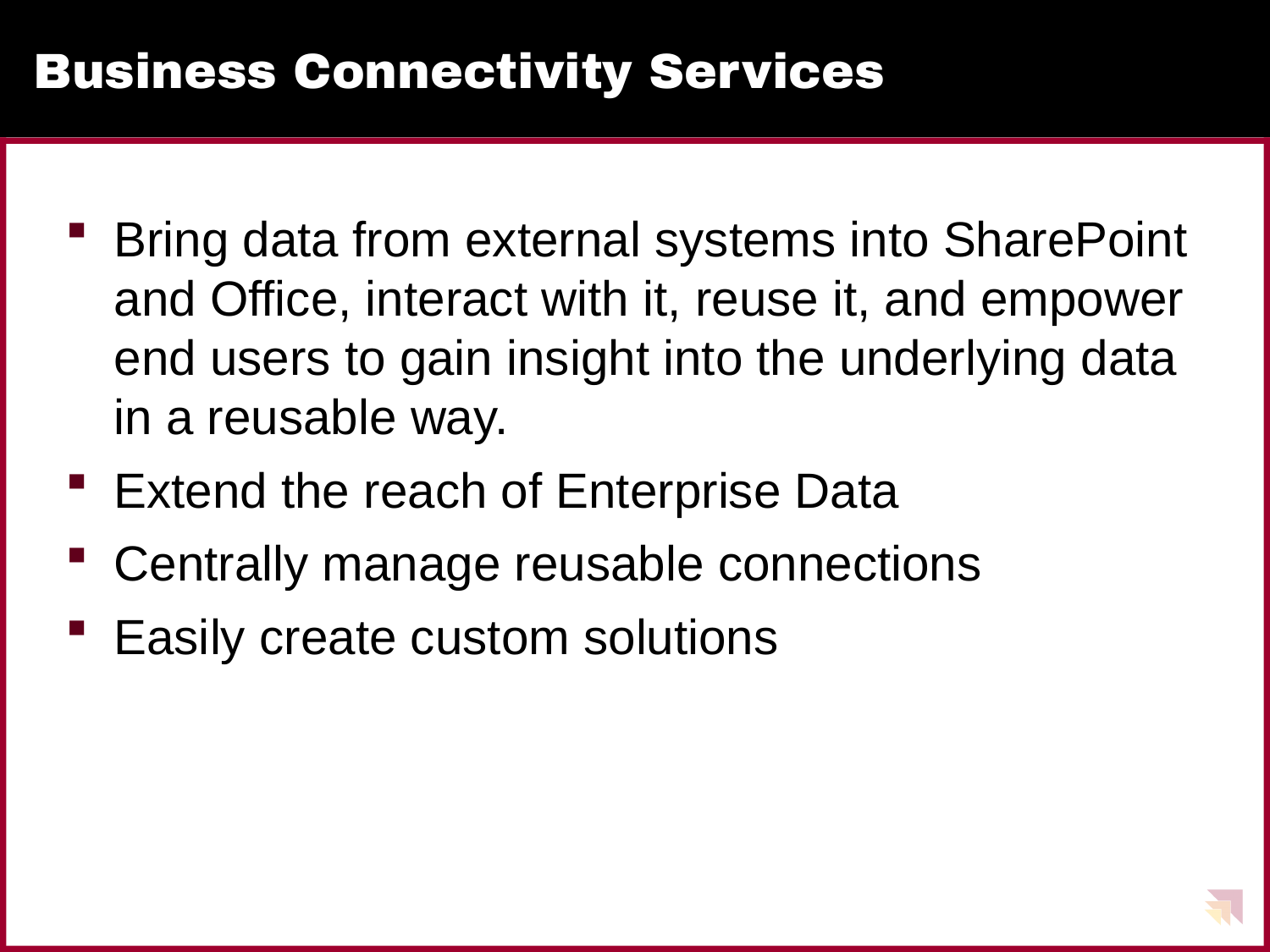

# Business Connectivity Services
Bring data from external systems into SharePoint and Office, interact with it, reuse it, and empower end users to gain insight into the underlying data in a reusable way.
Extend the reach of Enterprise Data
Centrally manage reusable connections
Easily create custom solutions